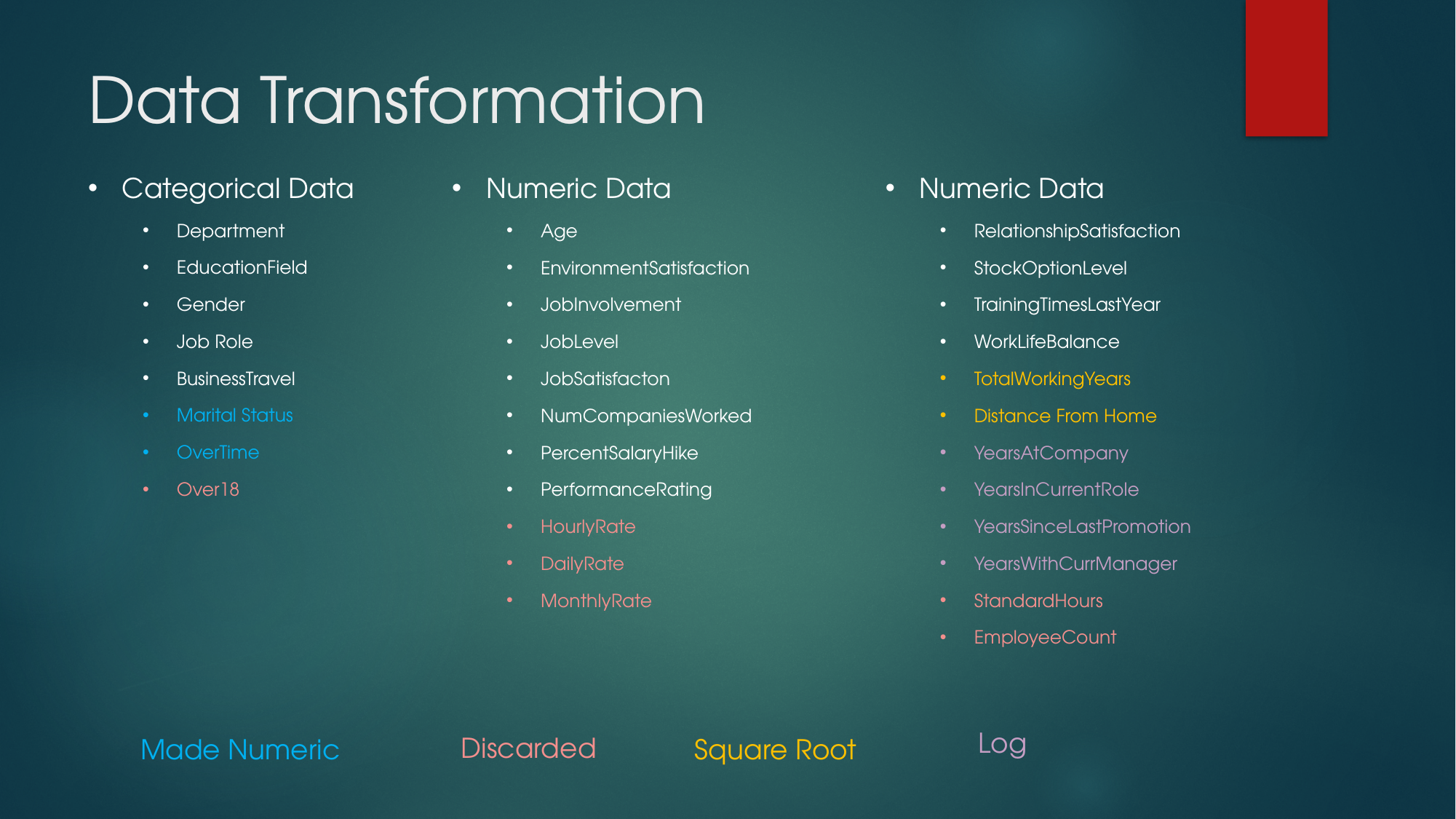

# Data Transformation
Numeric Data
Age
EnvironmentSatisfaction
JobInvolvement
JobLevel
JobSatisfacton
NumCompaniesWorked
PercentSalaryHike
PerformanceRating
HourlyRate
DailyRate
MonthlyRate

Numeric Data
RelationshipSatisfaction
StockOptionLevel
TrainingTimesLastYear
WorkLifeBalance
TotalWorkingYears
Distance From Home
YearsAtCompany
YearsInCurrentRole
YearsSinceLastPromotion
YearsWithCurrManager
StandardHours
EmployeeCount

Categorical Data
Department
EducationField
Gender
Job Role
BusinessTravel
Marital Status
OverTime
Over18
Log
Discarded
Made Numeric
Square Root